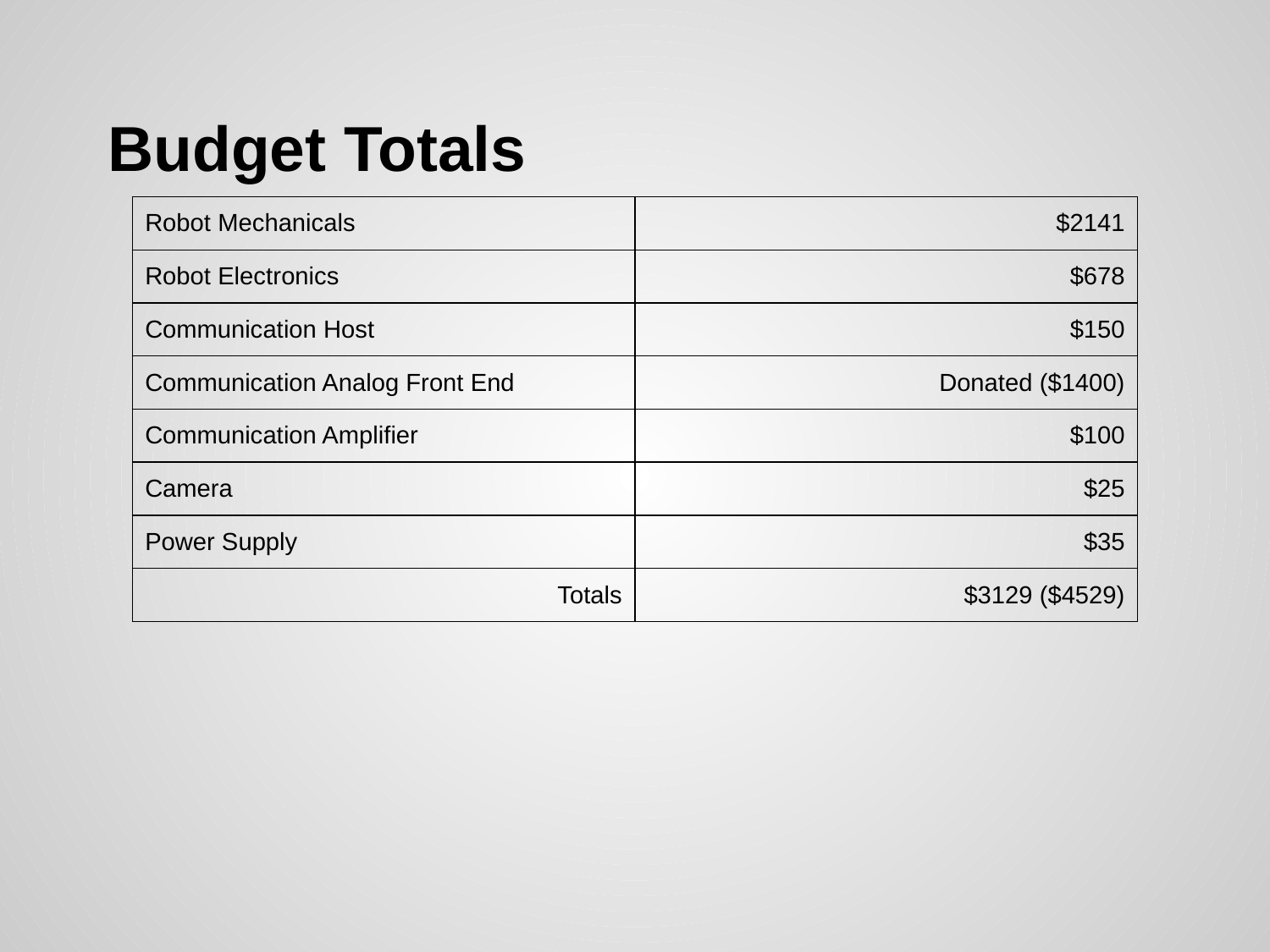

# Budget Totals
| Robot Mechanicals | $2141 |
| --- | --- |
| Robot Electronics | $678 |
| Communication Host | $150 |
| Communication Analog Front End | Donated ($1400) |
| Communication Amplifier | $100 |
| Camera | $25 |
| Power Supply | $35 |
| Totals | $3129 ($4529) |